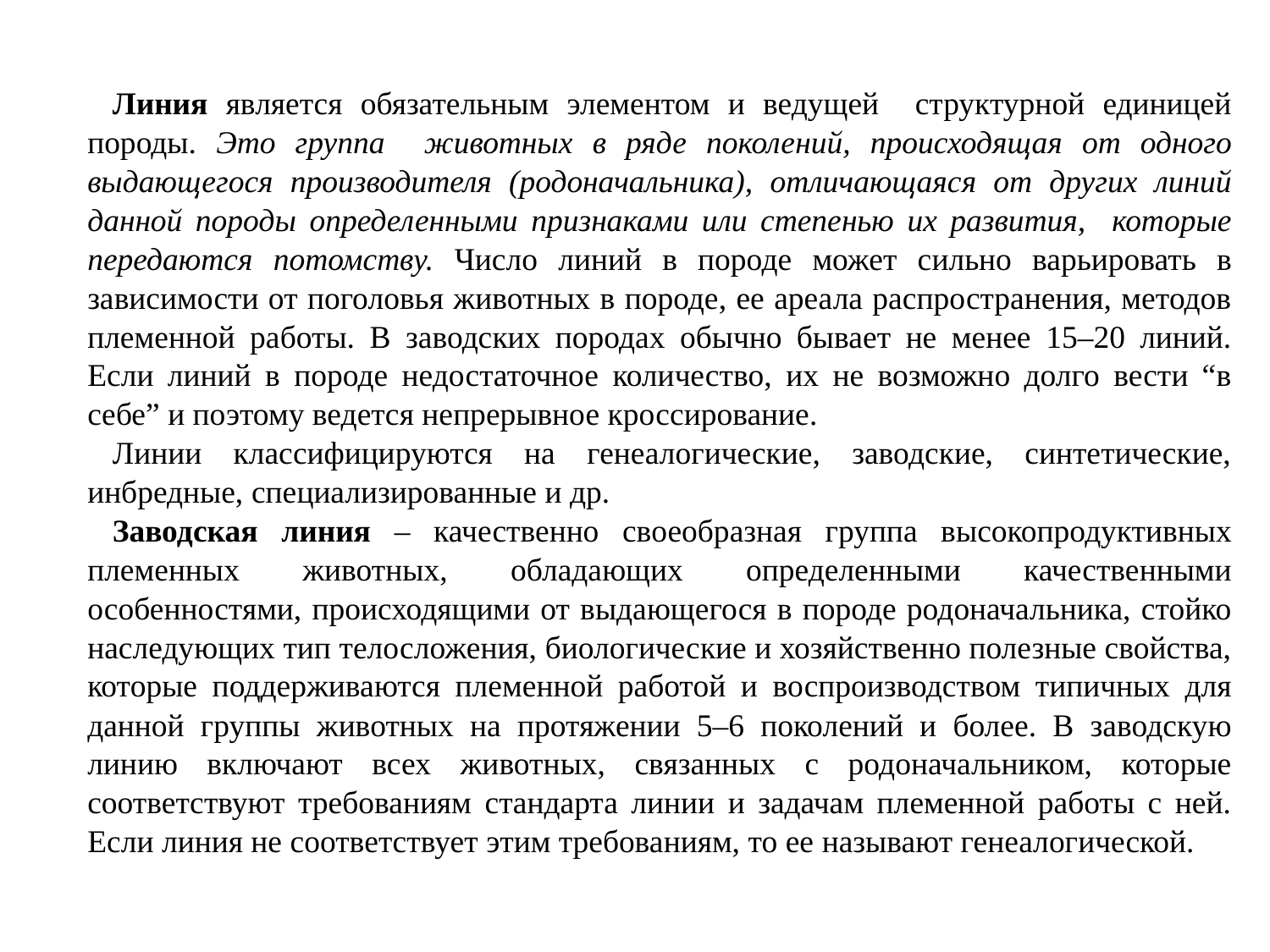

Линия является обязательным элементом и ведущей  структурной единицей породы. Это группа  животных в ряде поколений, происходящая от одного выдающегося производителя (родоначальника), отличающаяся от других линий данной породы определенными признаками или степенью их развития,  которые передаются потомству. Число линий в породе может сильно варьировать в зависимости от поголовья животных в породе, ее ареала распространения, методов племенной работы. В заводских породах обычно бывает не менее 15–20 линий. Если линий в породе недостаточное количество, их не возможно долго вести “в себе” и поэтому ведется непрерывное кроссирование.
Линии классифицируются на генеалогические, заводские, синтетические, инбредные, специализированные и др.
Заводская линия – качественно своеобразная группа высокопродуктивных племенных животных, обладающих определенными качественными особенностями, происходящими от выдающегося в породе родоначальника, стойко наследующих тип телосложения, биологические и хозяйственно полезные свойства, которые поддерживаются племенной работой и воспроизводством типичных для данной группы животных на протяжении 5–6 поколений и более. В заводскую линию включают всех животных, связанных с родоначальником, которые соответствуют требованиям стандарта линии и задачам племенной работы с ней. Если линия не соответствует этим требованиям, то ее называют генеалогической.